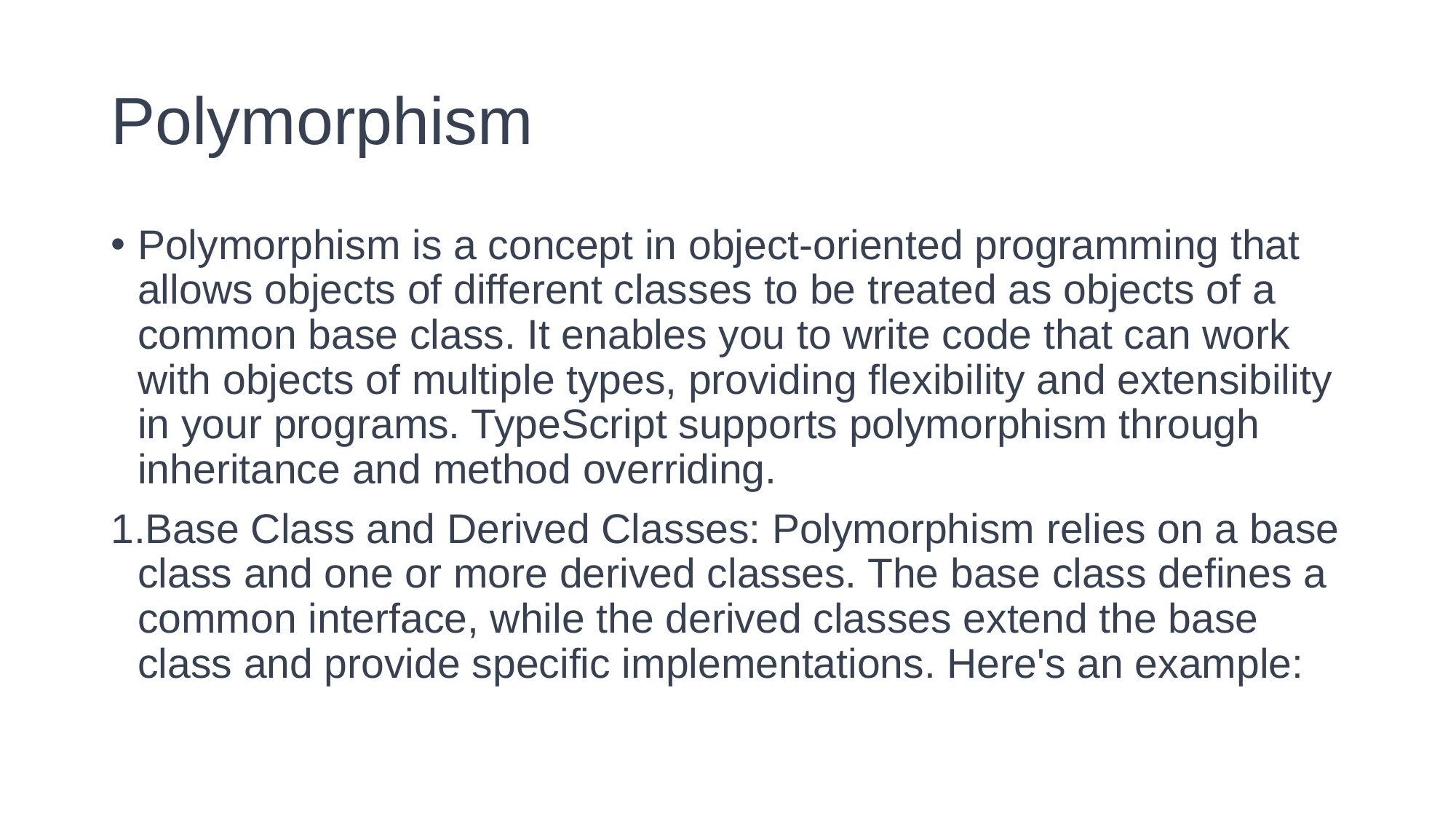

# Polymorphism
Polymorphism is a concept in object-oriented programming that allows objects of different classes to be treated as objects of a common base class. It enables you to write code that can work with objects of multiple types, providing flexibility and extensibility in your programs. TypeScript supports polymorphism through inheritance and method overriding.
Base Class and Derived Classes: Polymorphism relies on a base class and one or more derived classes. The base class defines a common interface, while the derived classes extend the base class and provide specific implementations. Here's an example: